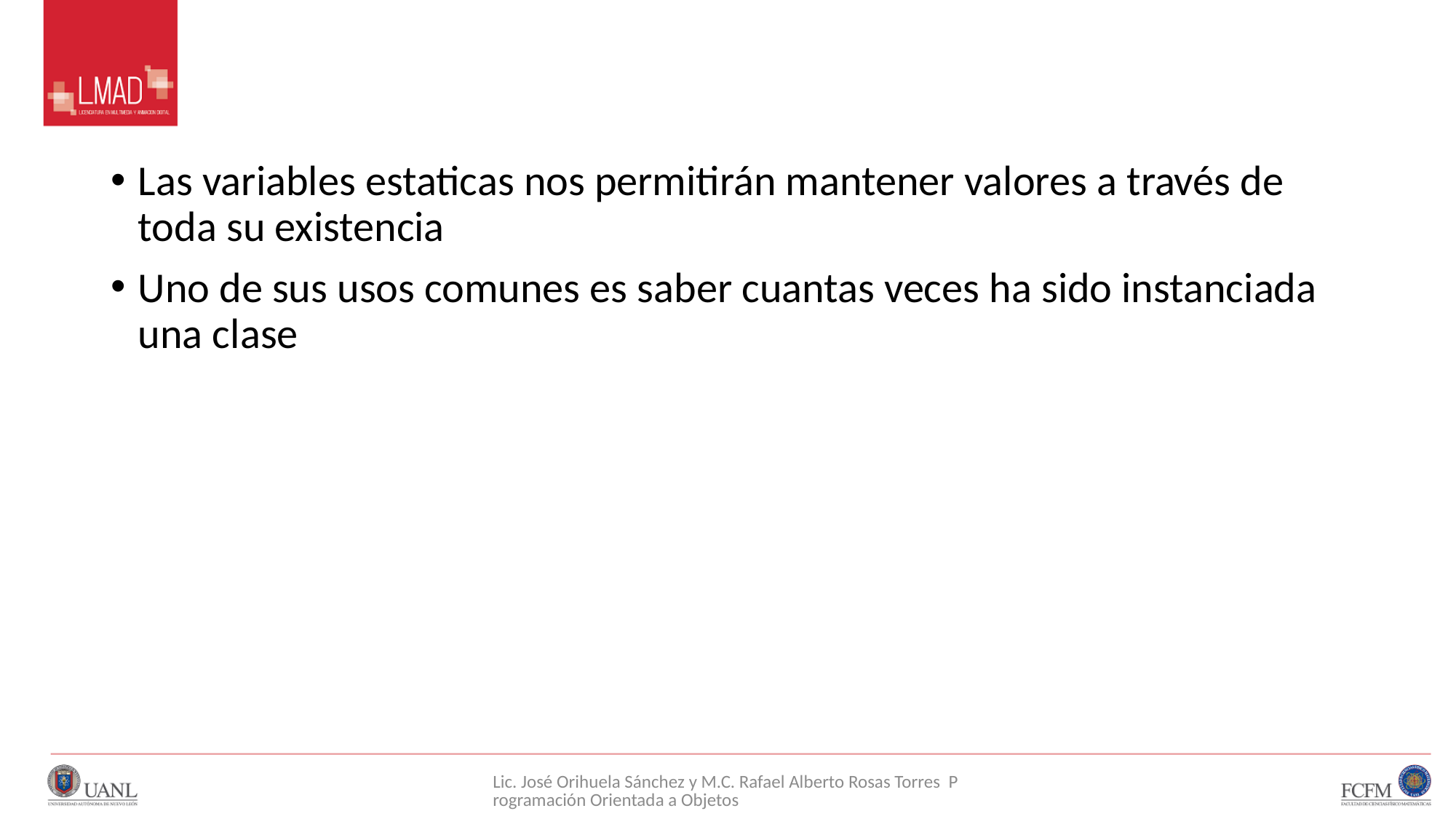

#
Las variables estaticas nos permitirán mantener valores a través de toda su existencia
Uno de sus usos comunes es saber cuantas veces ha sido instanciada una clase
Lic. José Orihuela Sánchez y M.C. Rafael Alberto Rosas Torres  Programación Orientada a Objetos